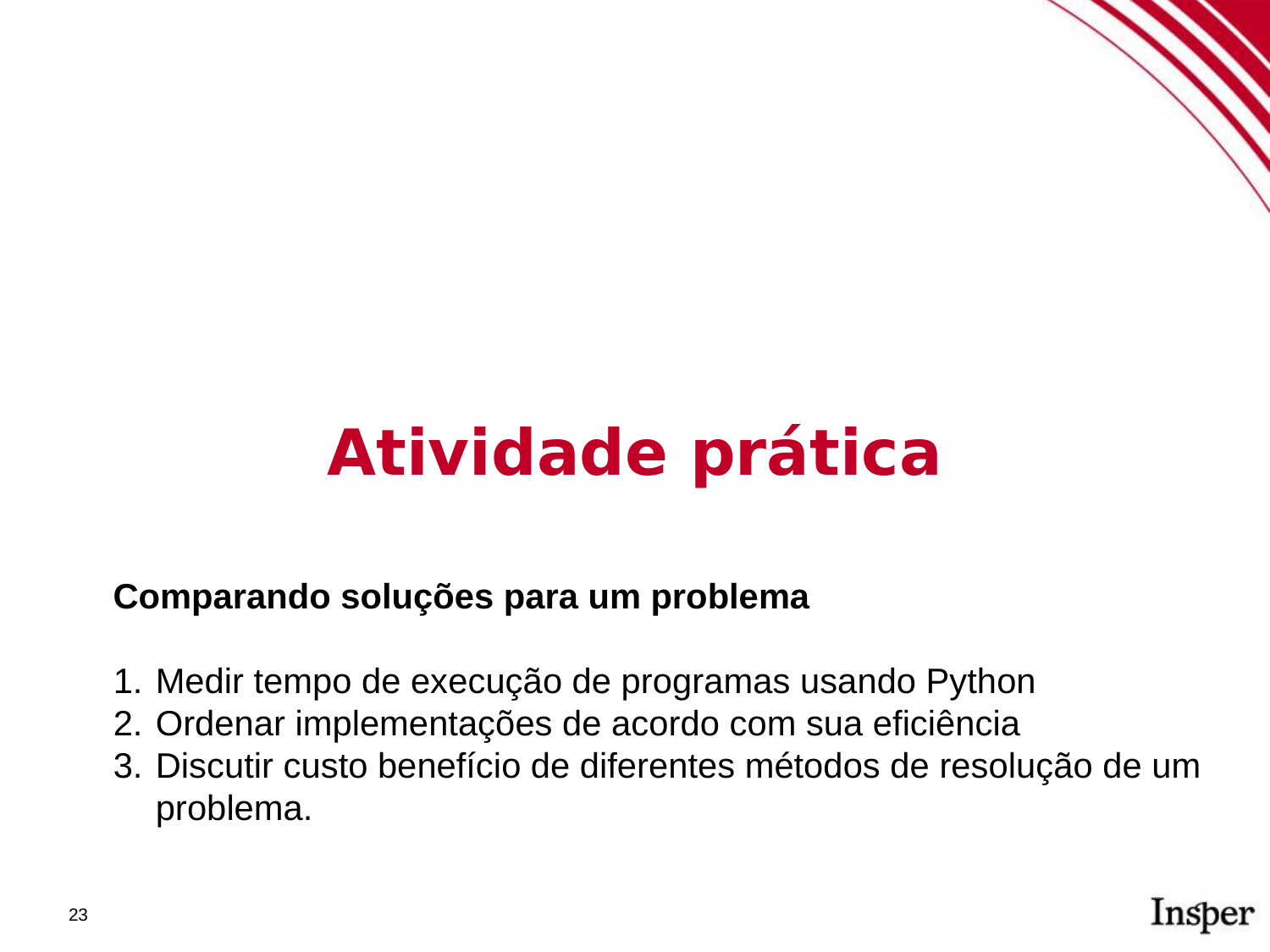

Atividade prática
Comparando soluções para um problema

Medir tempo de execução de programas usando Python
Ordenar implementações de acordo com sua eficiência
Discutir custo benefício de diferentes métodos de resolução de um problema.
23